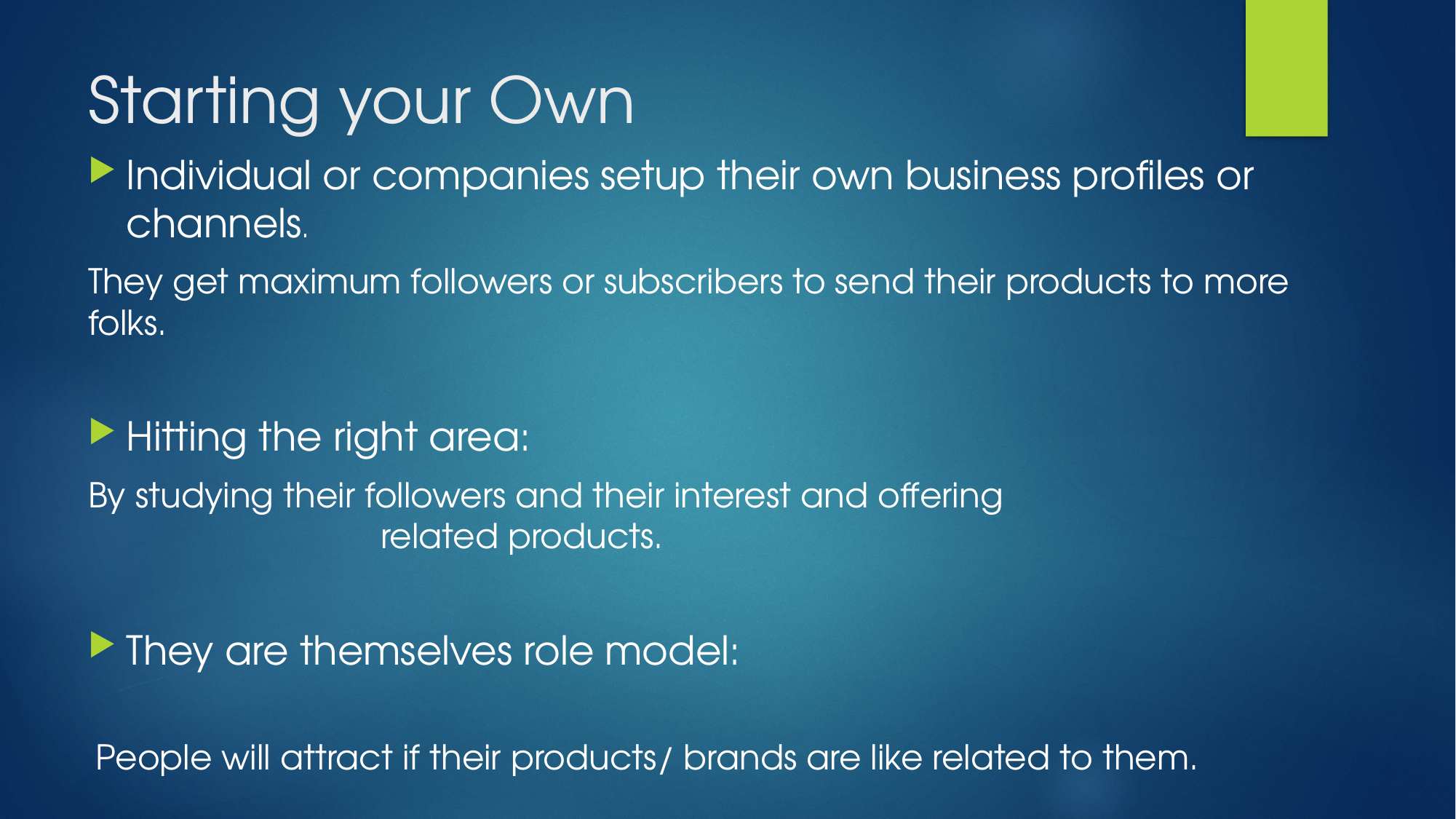

# Starting your Own
Individual or companies setup their own business profiles or channels.
They get maximum followers or subscribers to send their products to more folks.

Hitting the right area:
By studying their followers and their interest and offering                                                                  related products.

They are themselves role model:

 People will attract if their products/ brands are like related to them.